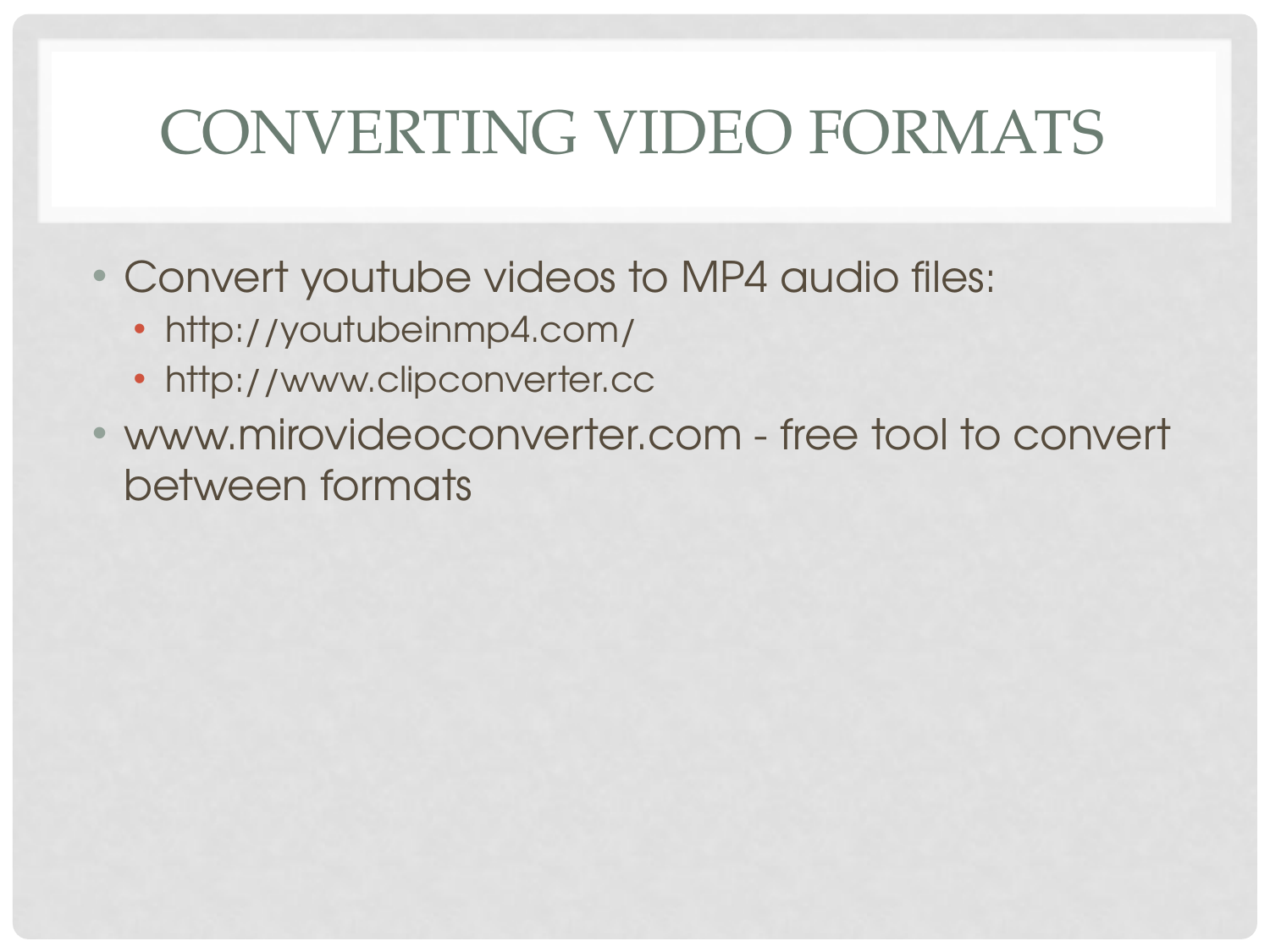

# Converting video formats
Convert youtube videos to MP4 audio files:
http://youtubeinmp4.com/
http://www.clipconverter.cc
www.mirovideoconverter.com - free tool to convert between formats